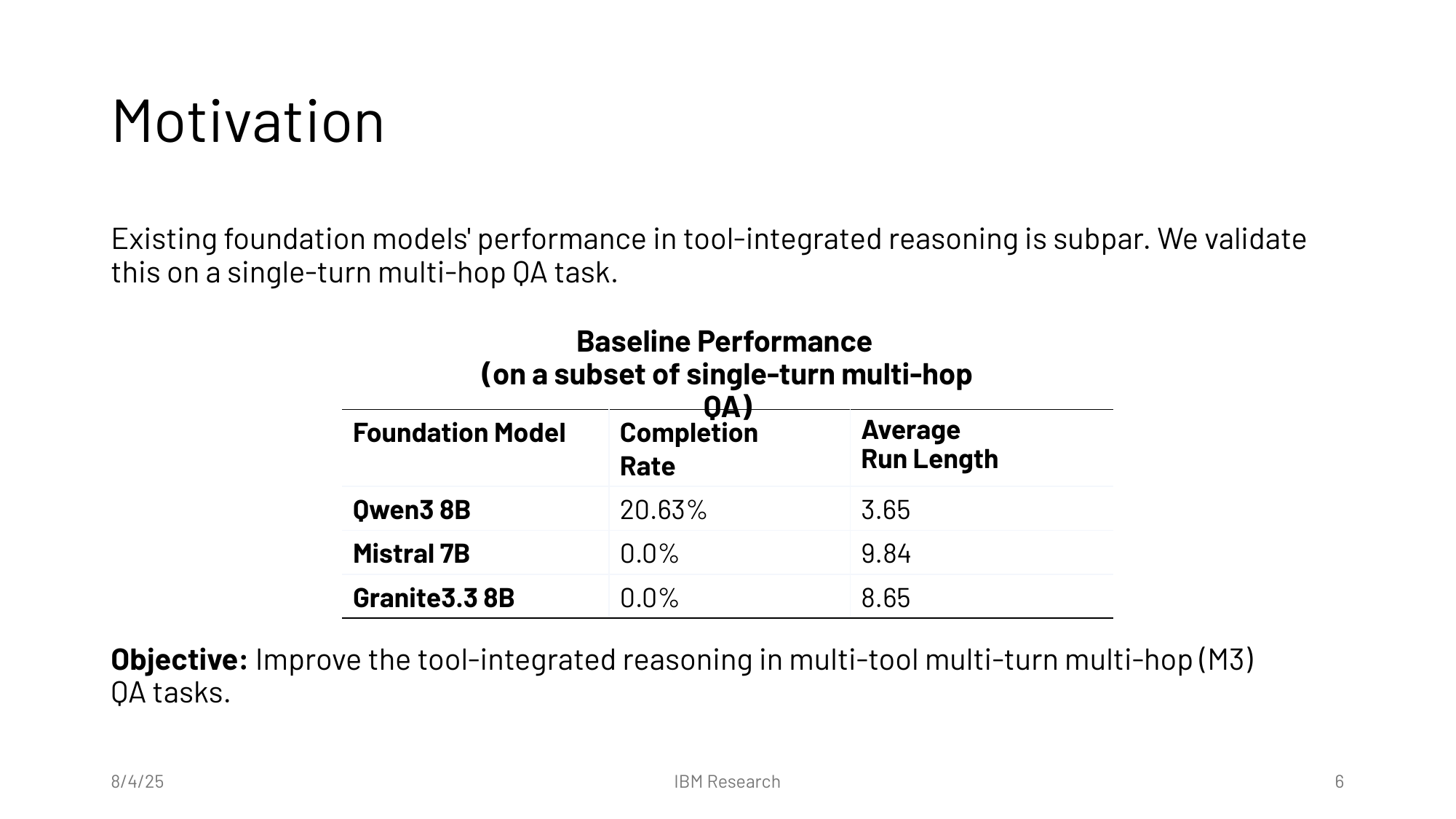

# Motivation
Existing foundation models' performance in tool-integrated reasoning is subpar. We validate this on a single-turn multi-hop QA task. ​
Baseline Performance 
​(on a subset of single-turn multi-hop QA)​

| Foundation Model​ | Completion​ Rate​ | Average  Run Length |
| --- | --- | --- |
| Qwen3 8B​ | 20.63%​ | 3.65​ |
| Mistral 7B​ | 0.0%​ | 9.84​ |
| Granite3.3 8B​ | 0.0%​ | 8.65​ |
Objective: Improve the tool-integrated reasoning in multi-tool multi-turn multi-hop (M3) QA tasks.​
8/4/25
IBM Research
6